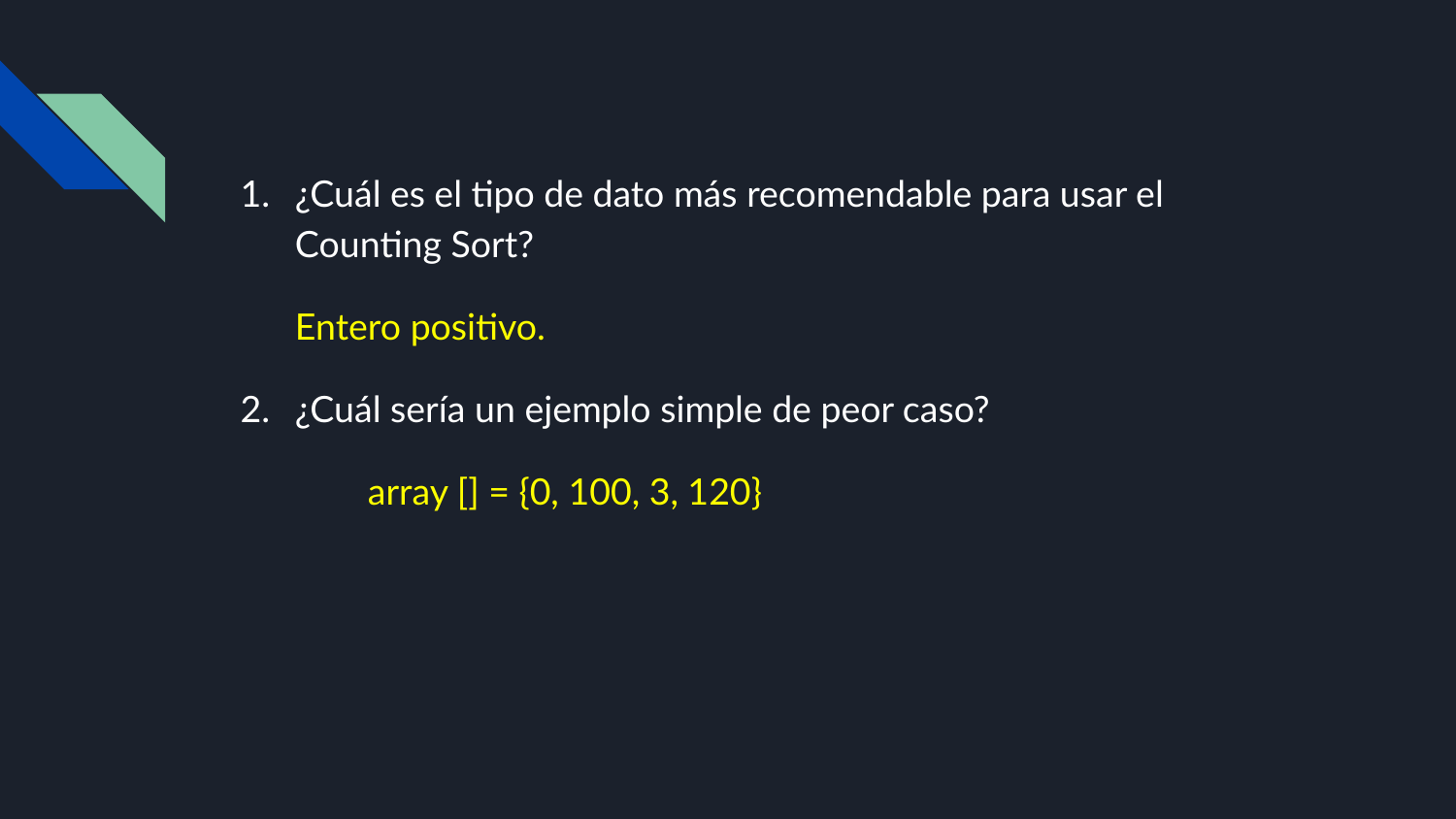

¿Cuál es el tipo de dato más recomendable para usar el Counting Sort?
Entero positivo.
¿Cuál sería un ejemplo simple de peor caso?
	array [] = {0, 100, 3, 120}